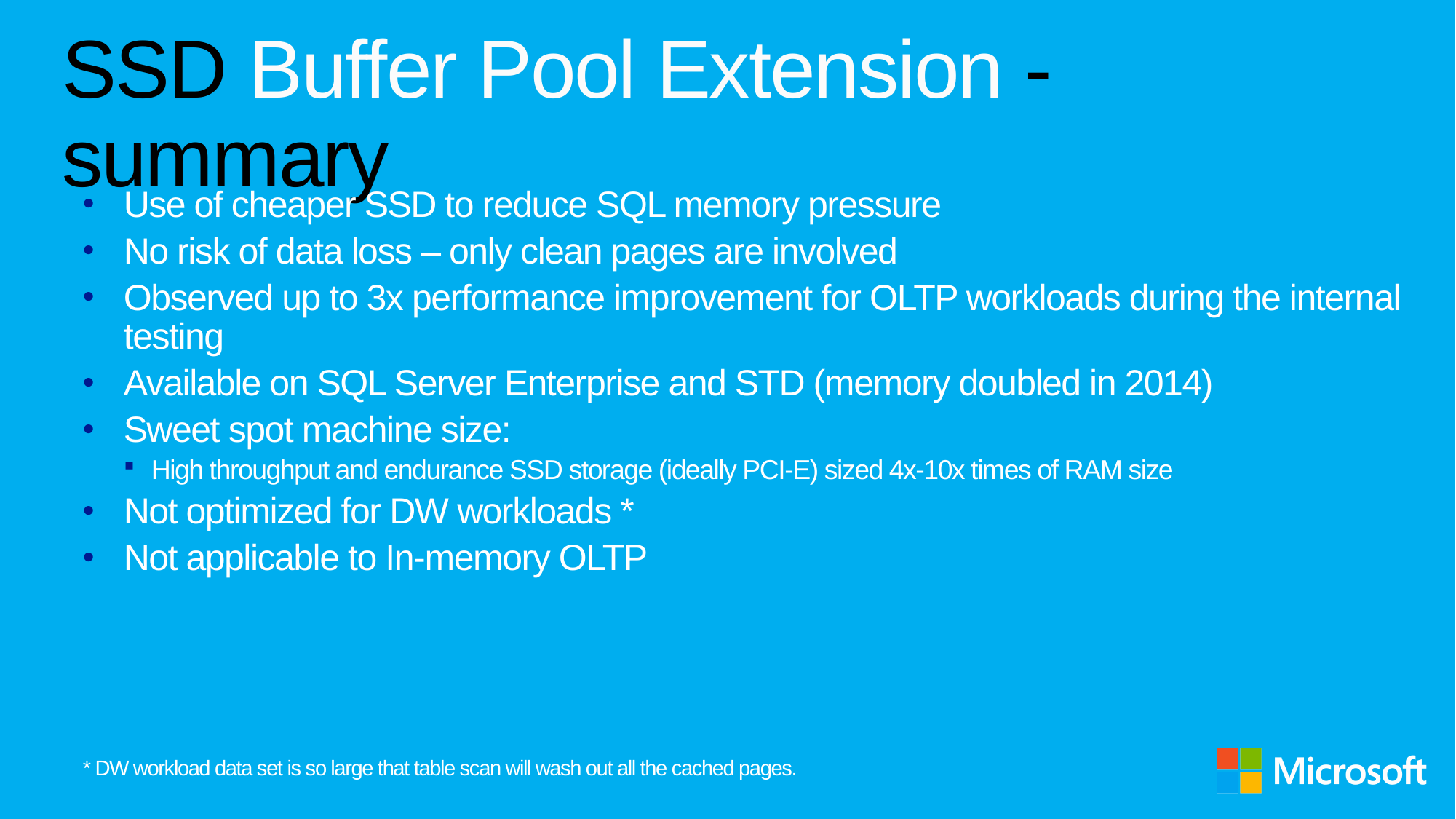

# SSD Buffer Pool Extension - summary
Use of cheaper SSD to reduce SQL memory pressure
No risk of data loss – only clean pages are involved
Observed up to 3x performance improvement for OLTP workloads during the internal testing
Available on SQL Server Enterprise and STD (memory doubled in 2014)
Sweet spot machine size:
High throughput and endurance SSD storage (ideally PCI-E) sized 4x-10x times of RAM size
Not optimized for DW workloads *
Not applicable to In-memory OLTP

* DW workload data set is so large that table scan will wash out all the cached pages.